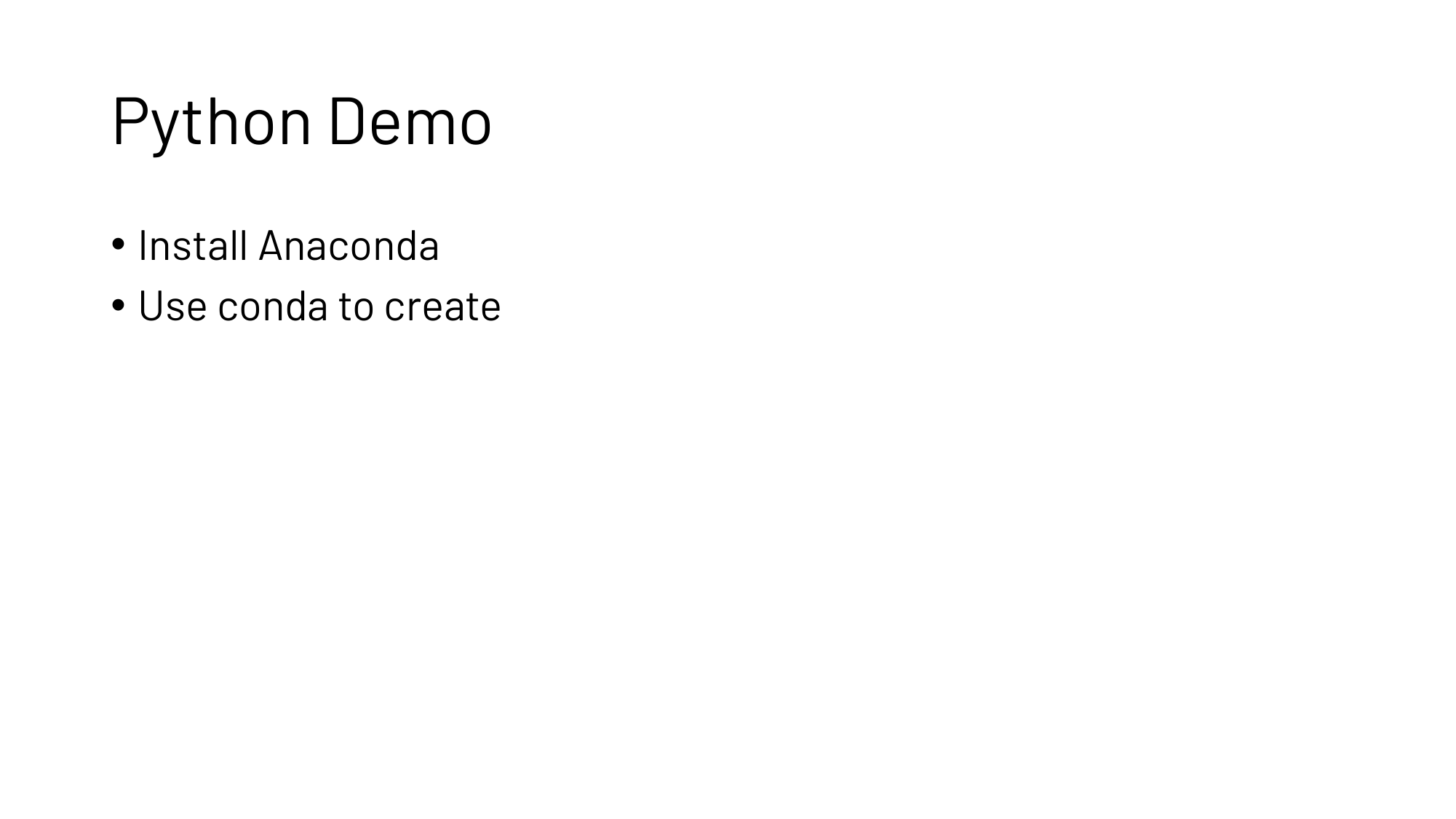

# Python Demo
Install Anaconda
Use conda to create